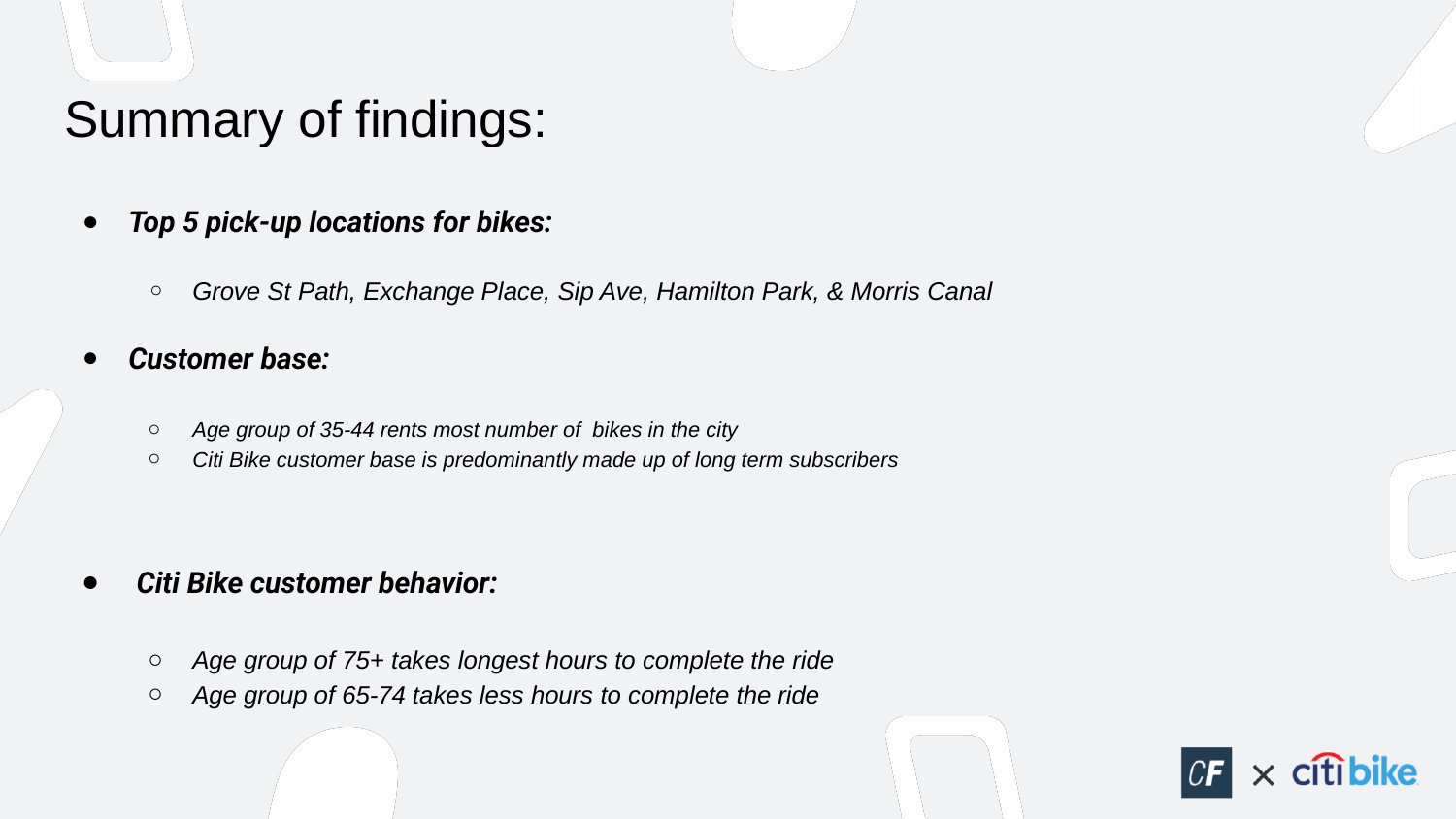

# Summary of findings:
Top 5 pick-up locations for bikes:
Grove St Path, Exchange Place, Sip Ave, Hamilton Park, & Morris Canal
Customer base:
Age group of 35-44 rents most number of  bikes in the city
Citi Bike customer base is predominantly made up of long term subscribers

 Citi Bike customer behavior:
Age group of 75+ takes longest hours to complete the ride
Age group of 65-74 takes less hours to complete the ride